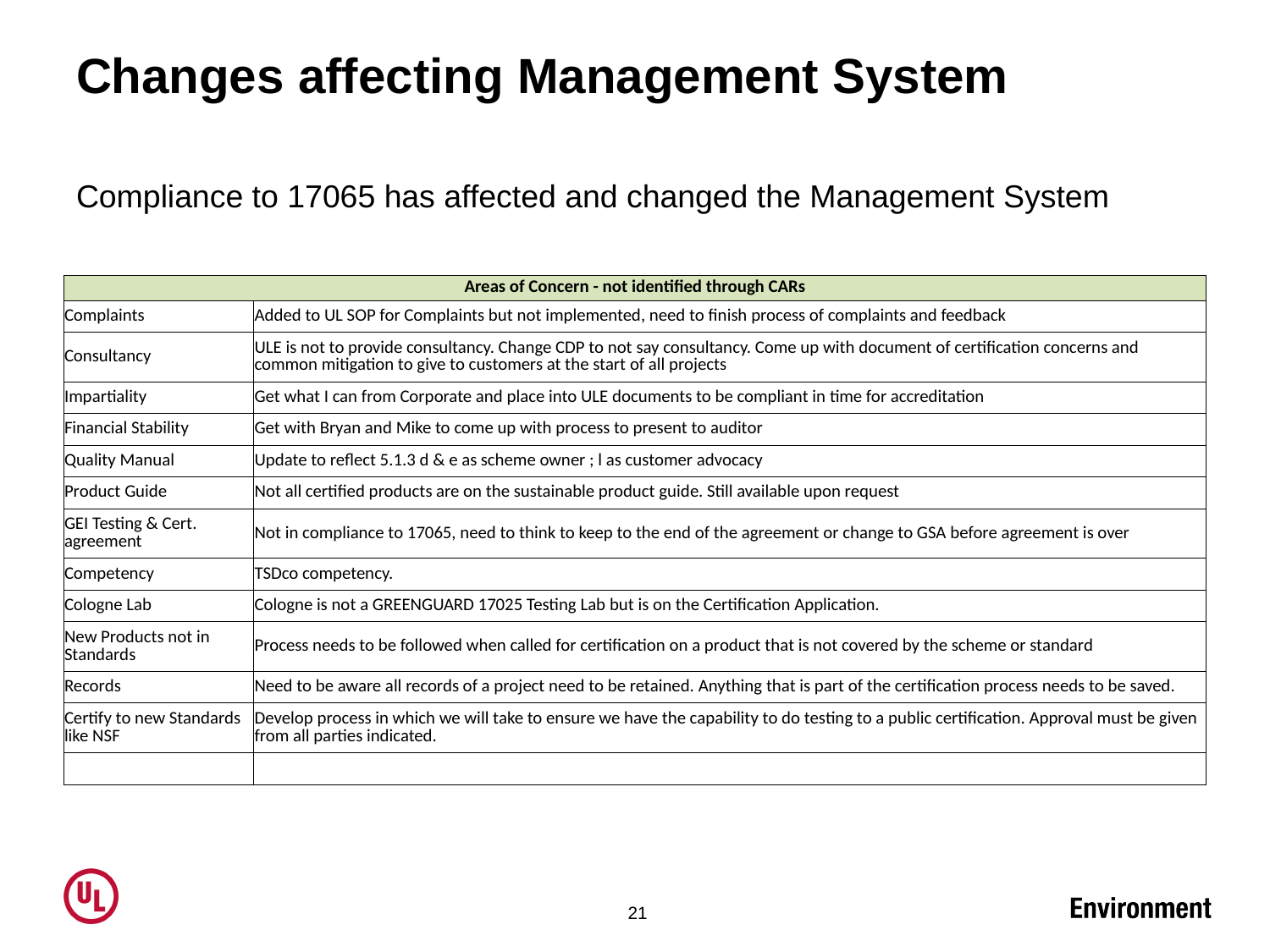

# Changes affecting Management System
Compliance to 17065 has affected and changed the Management System

| Areas of Concern - not identified through CARs |  |
| --- | --- |
| Complaints | Added to UL SOP for Complaints but not implemented, need to finish process of complaints and feedback |
| Consultancy | ULE is not to provide consultancy. Change CDP to not say consultancy. Come up with document of certification concerns and common mitigation to give to customers at the start of all projects |
| Impartiality | Get what I can from Corporate and place into ULE documents to be compliant in time for accreditation |
| Financial Stability | Get with Bryan and Mike to come up with process to present to auditor |
| Quality Manual | Update to reflect 5.1.3 d & e as scheme owner ; l as customer advocacy |
| Product Guide | Not all certified products are on the sustainable product guide. Still available upon request |
| GEI Testing & Cert. agreement | Not in compliance to 17065, need to think to keep to the end of the agreement or change to GSA before agreement is over |
| Competency | TSDco competency. |
| Cologne Lab | Cologne is not a GREENGUARD 17025 Testing Lab but is on the Certification Application. |
| New Products not in Standards | Process needs to be followed when called for certification on a product that is not covered by the scheme or standard |
| Records | Need to be aware all records of a project need to be retained. Anything that is part of the certification process needs to be saved. |
| Certify to new Standards like NSF | Develop process in which we will take to ensure we have the capability to do testing to a public certification. Approval must be given from all parties indicated. |
|  |  |
21